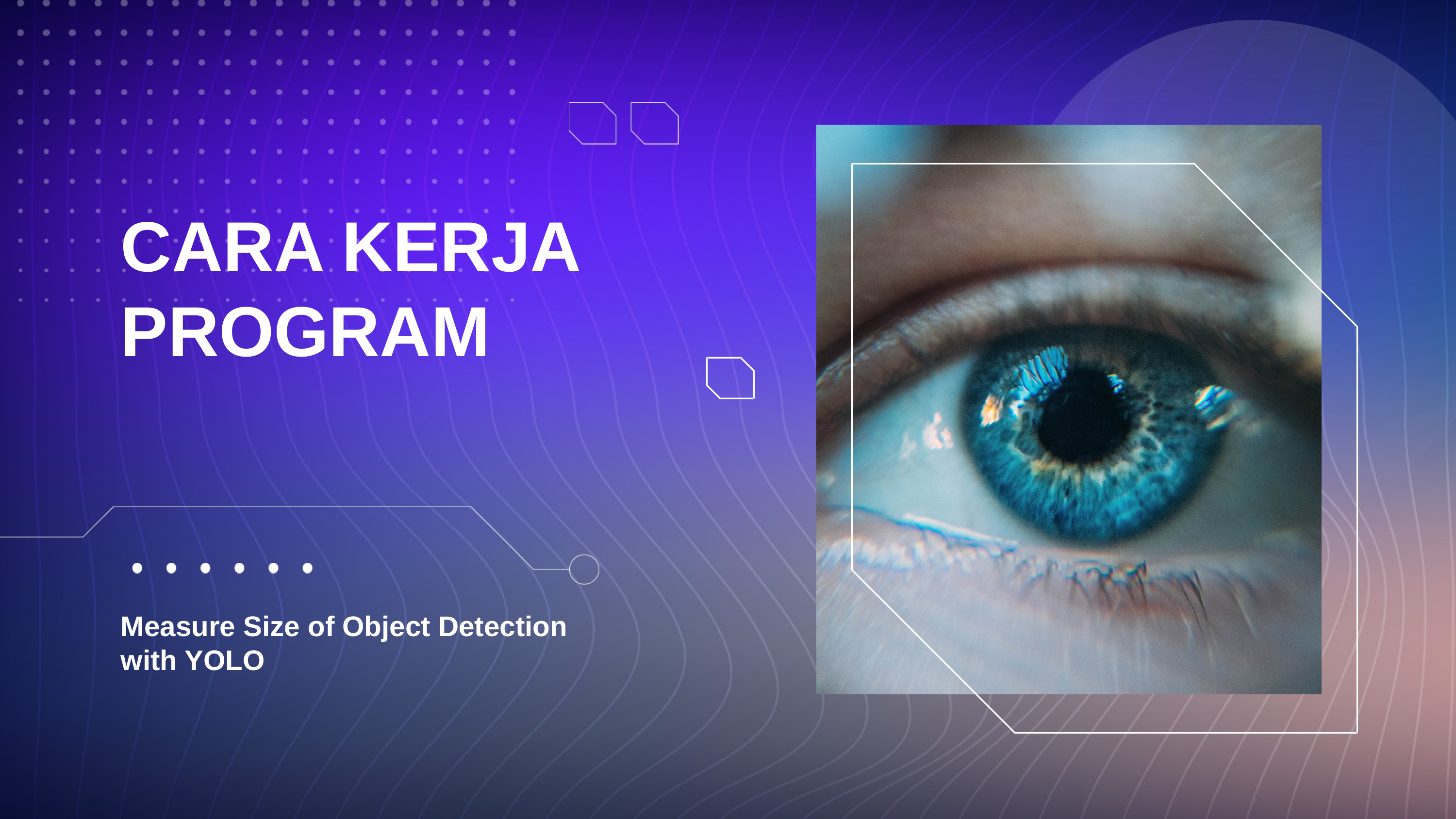

CARA KERJA
PROGRAM

Measure Size of Object Detection
with YOLO